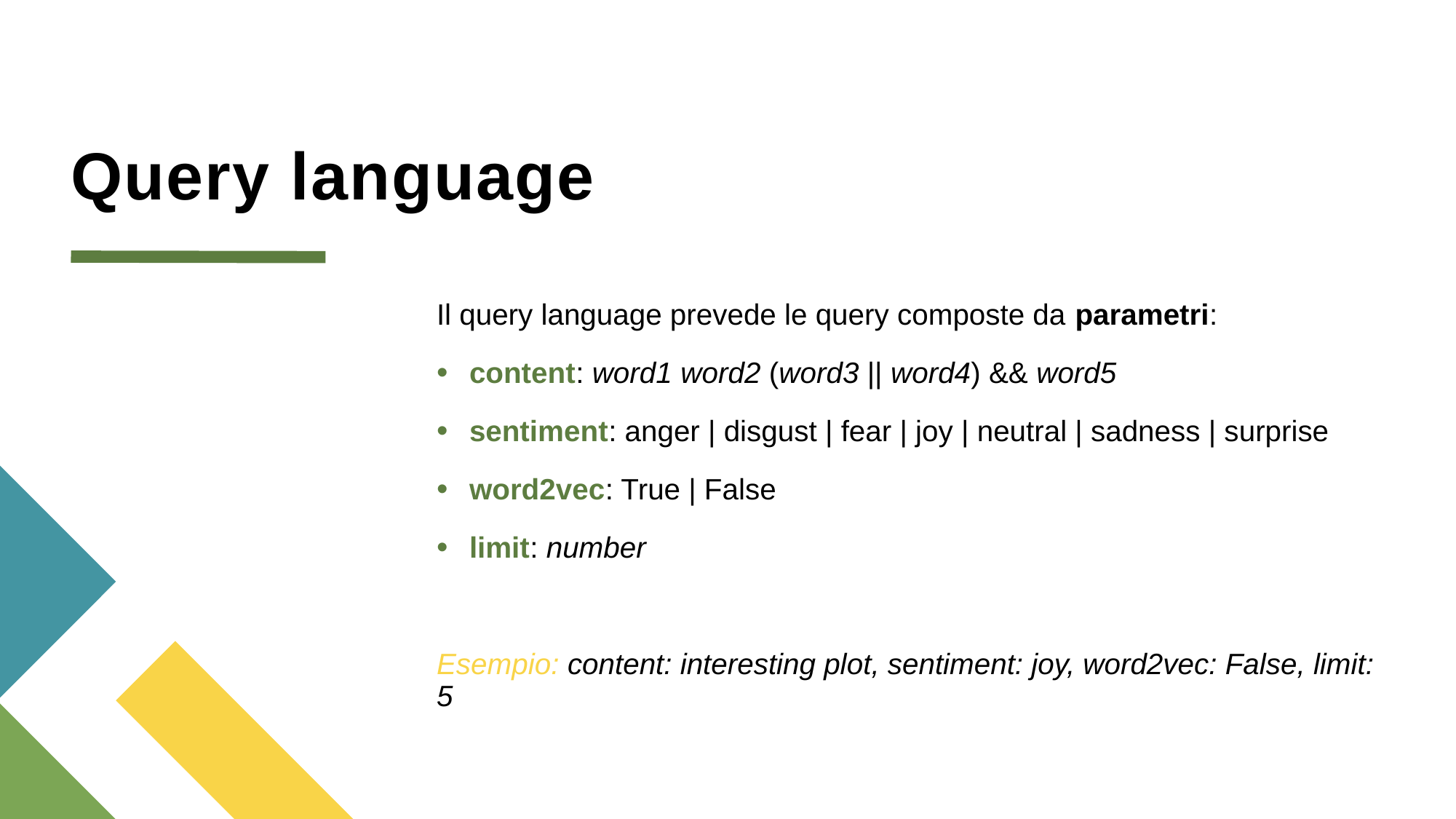

# Query language
Il query language prevede le query composte da parametri:
content: word1 word2 (word3 || word4) && word5
sentiment: anger | disgust | fear | joy | neutral | sadness | surprise
word2vec: True | False
limit: number

Esempio: content: interesting plot, sentiment: joy, word2vec: False, limit: 5